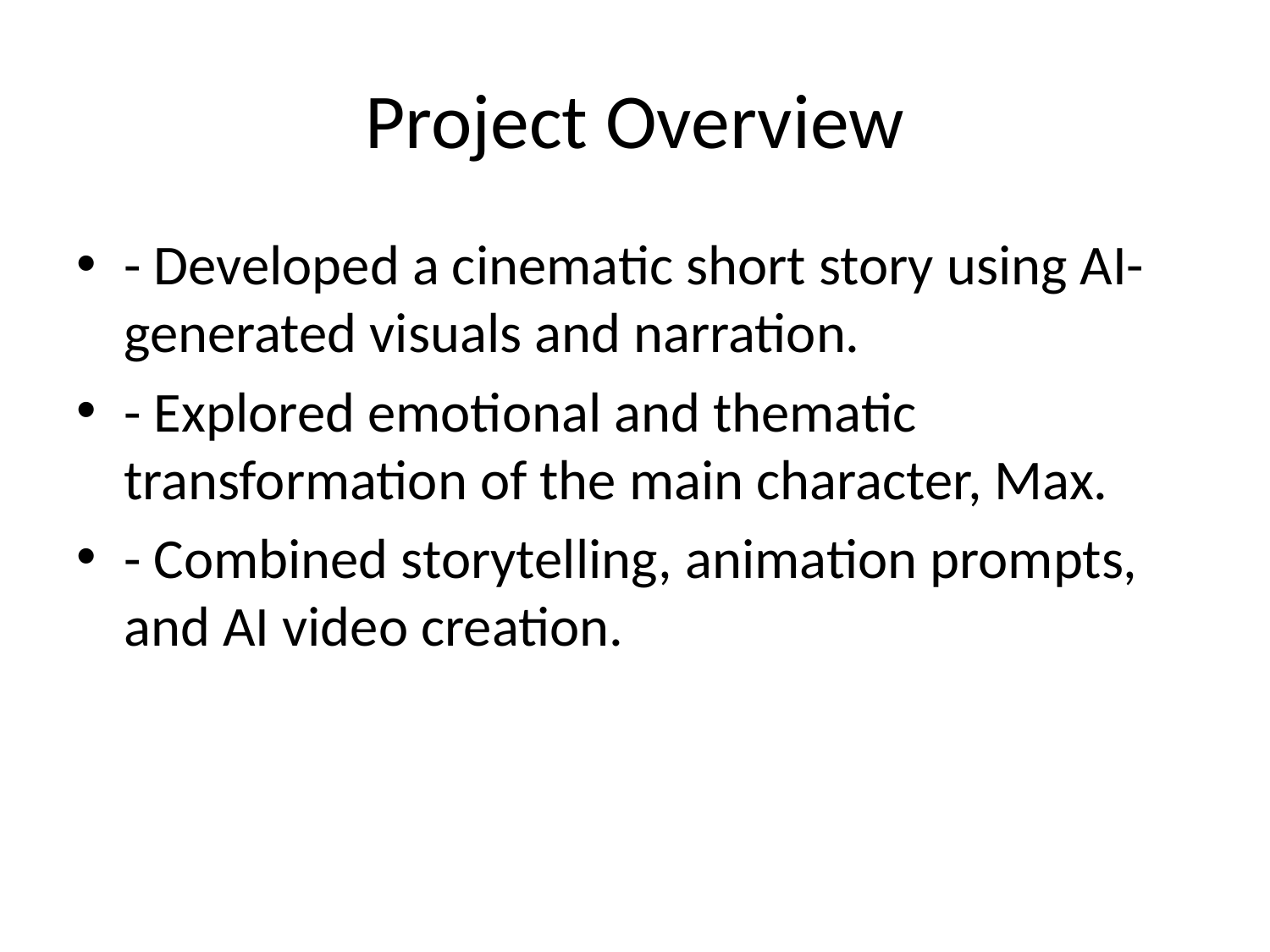

# Project Overview
- Developed a cinematic short story using AI-generated visuals and narration.
- Explored emotional and thematic transformation of the main character, Max.
- Combined storytelling, animation prompts, and AI video creation.